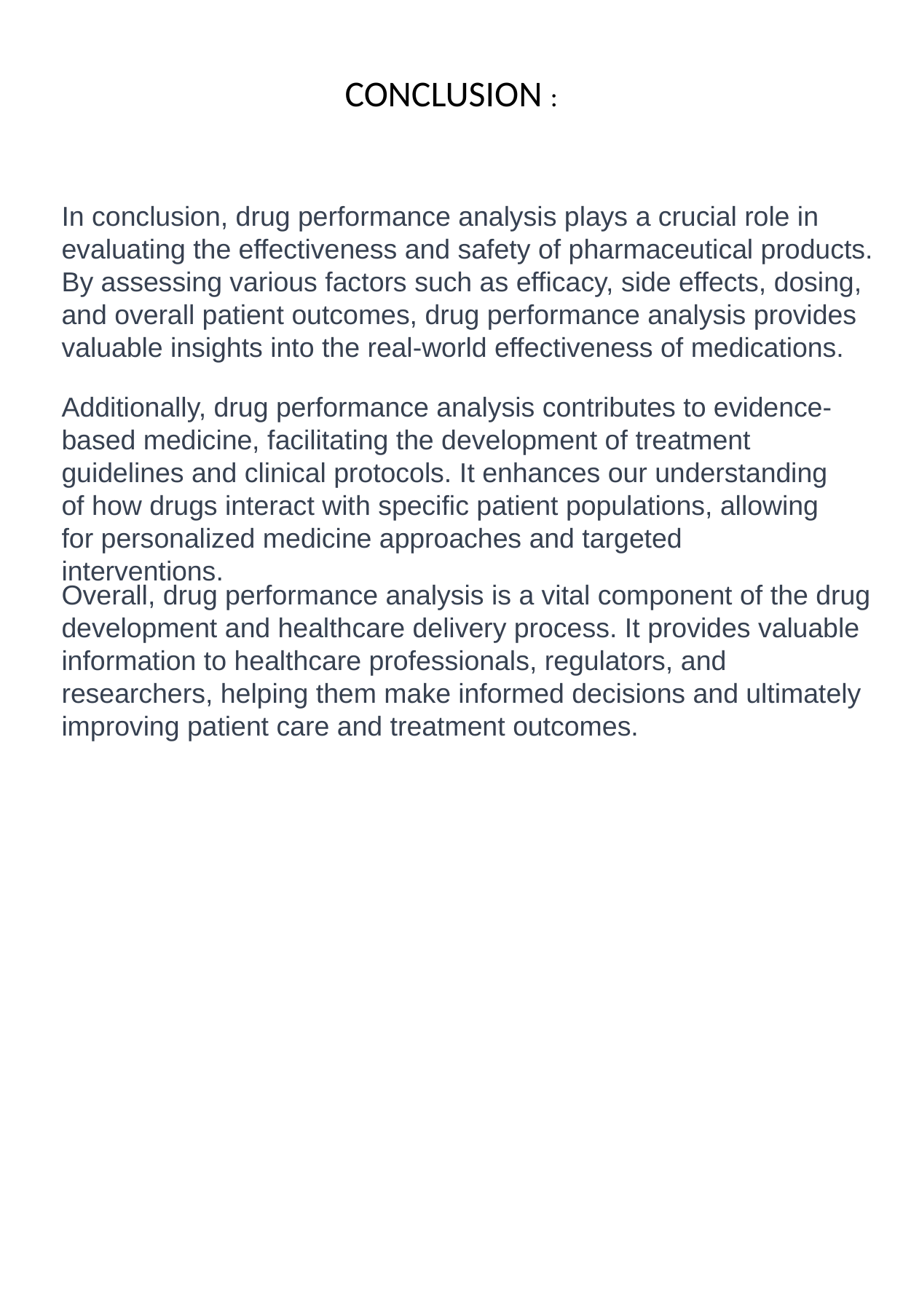

CONCLUSION :
In conclusion, drug performance analysis plays a crucial role in evaluating the effectiveness and safety of pharmaceutical products. By assessing various factors such as efficacy, side effects, dosing, and overall patient outcomes, drug performance analysis provides valuable insights into the real-world effectiveness of medications.
Additionally, drug performance analysis contributes to evidence-based medicine, facilitating the development of treatment guidelines and clinical protocols. It enhances our understanding of how drugs interact with specific patient populations, allowing for personalized medicine approaches and targeted interventions.
Overall, drug performance analysis is a vital component of the drug development and healthcare delivery process. It provides valuable information to healthcare professionals, regulators, and researchers, helping them make informed decisions and ultimately improving patient care and treatment outcomes.